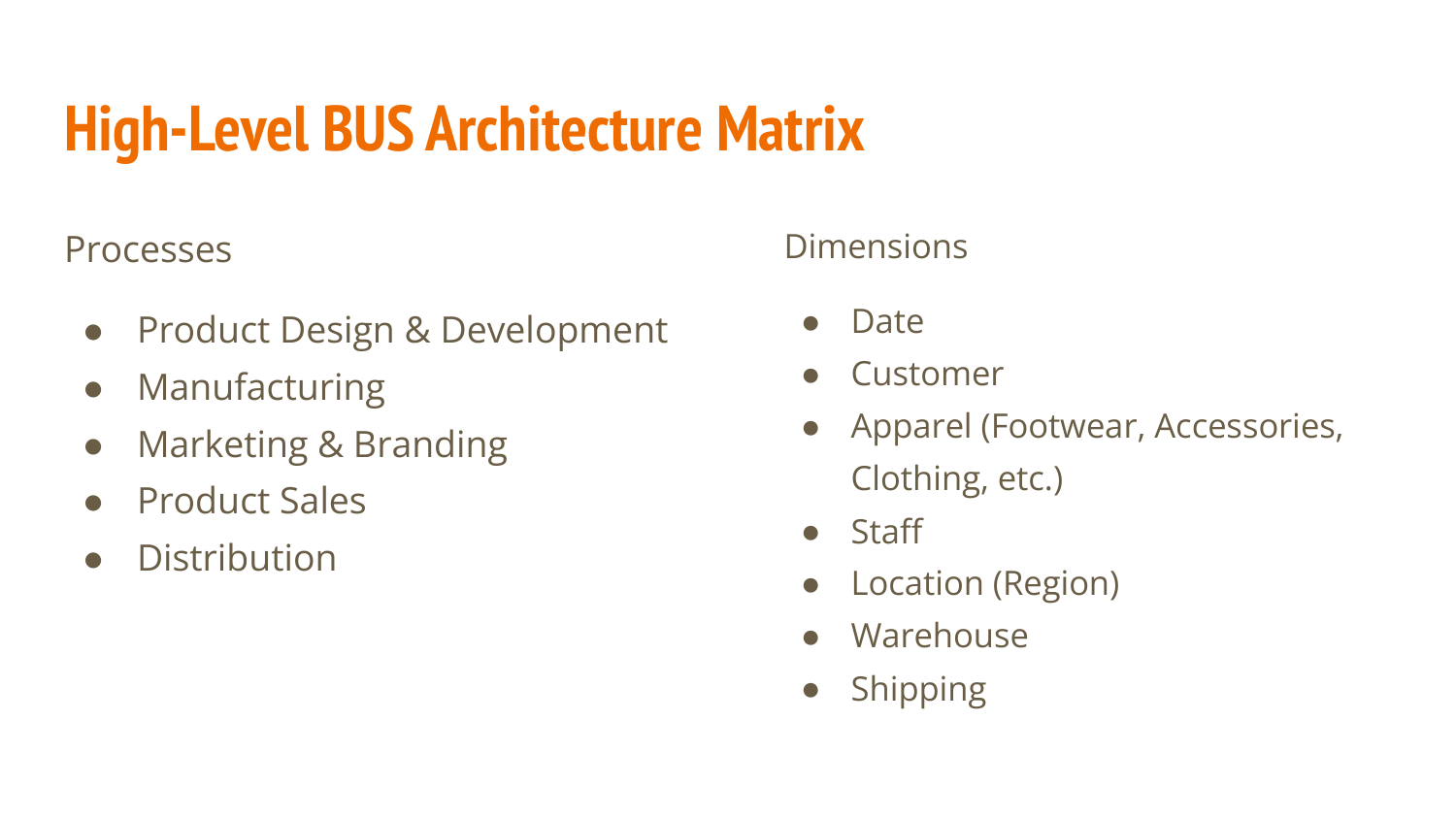

# High-Level BUS Architecture Matrix
Processes
Product Design & Development
Manufacturing
Marketing & Branding
Product Sales
Distribution
Dimensions
Date
Customer
Apparel (Footwear, Accessories, Clothing, etc.)
Staff
Location (Region)
Warehouse
Shipping